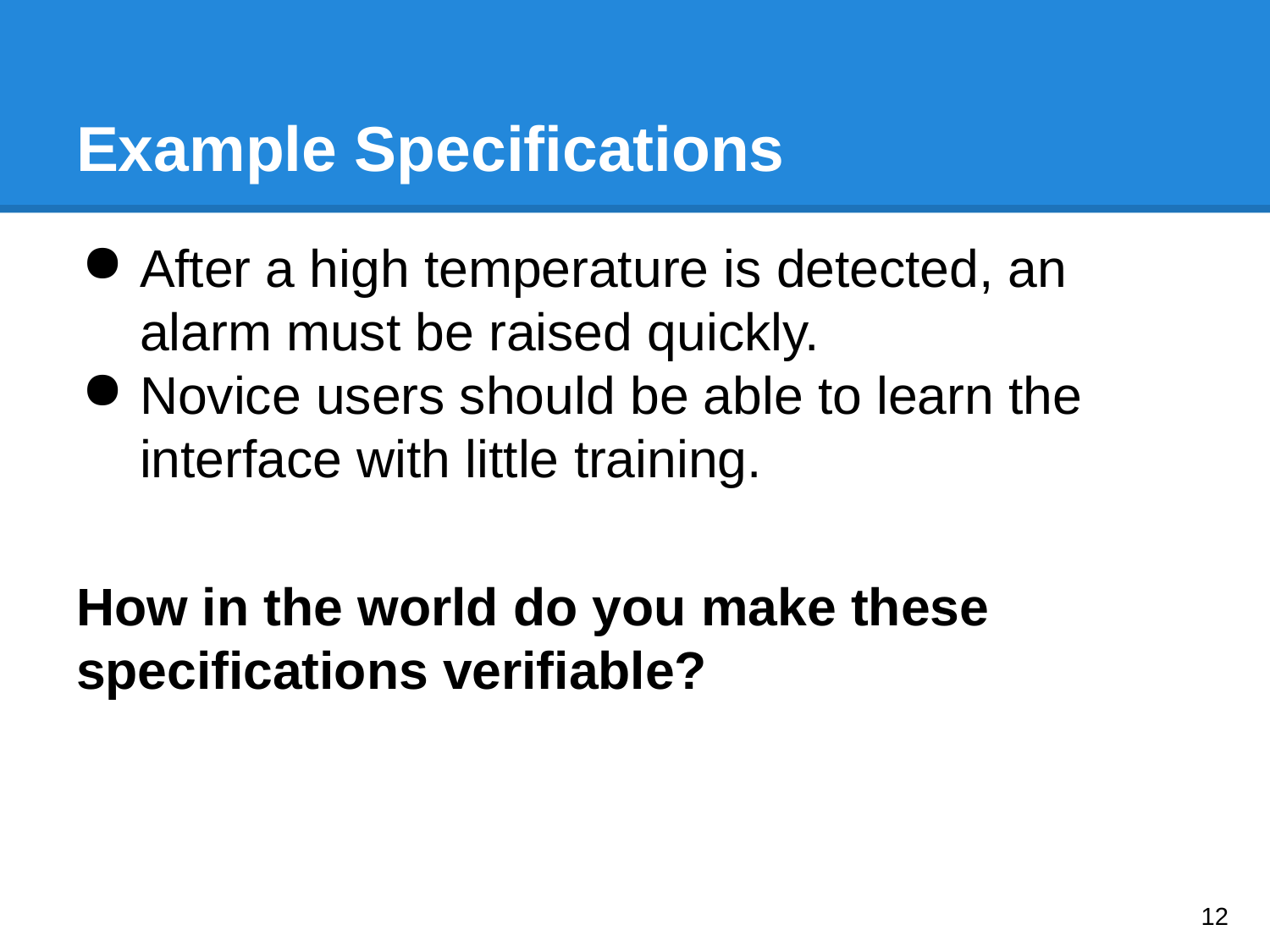

# Example Specifications
After a high temperature is detected, an alarm must be raised quickly.
Novice users should be able to learn the interface with little training.

How in the world do you make these specifications verifiable?
12